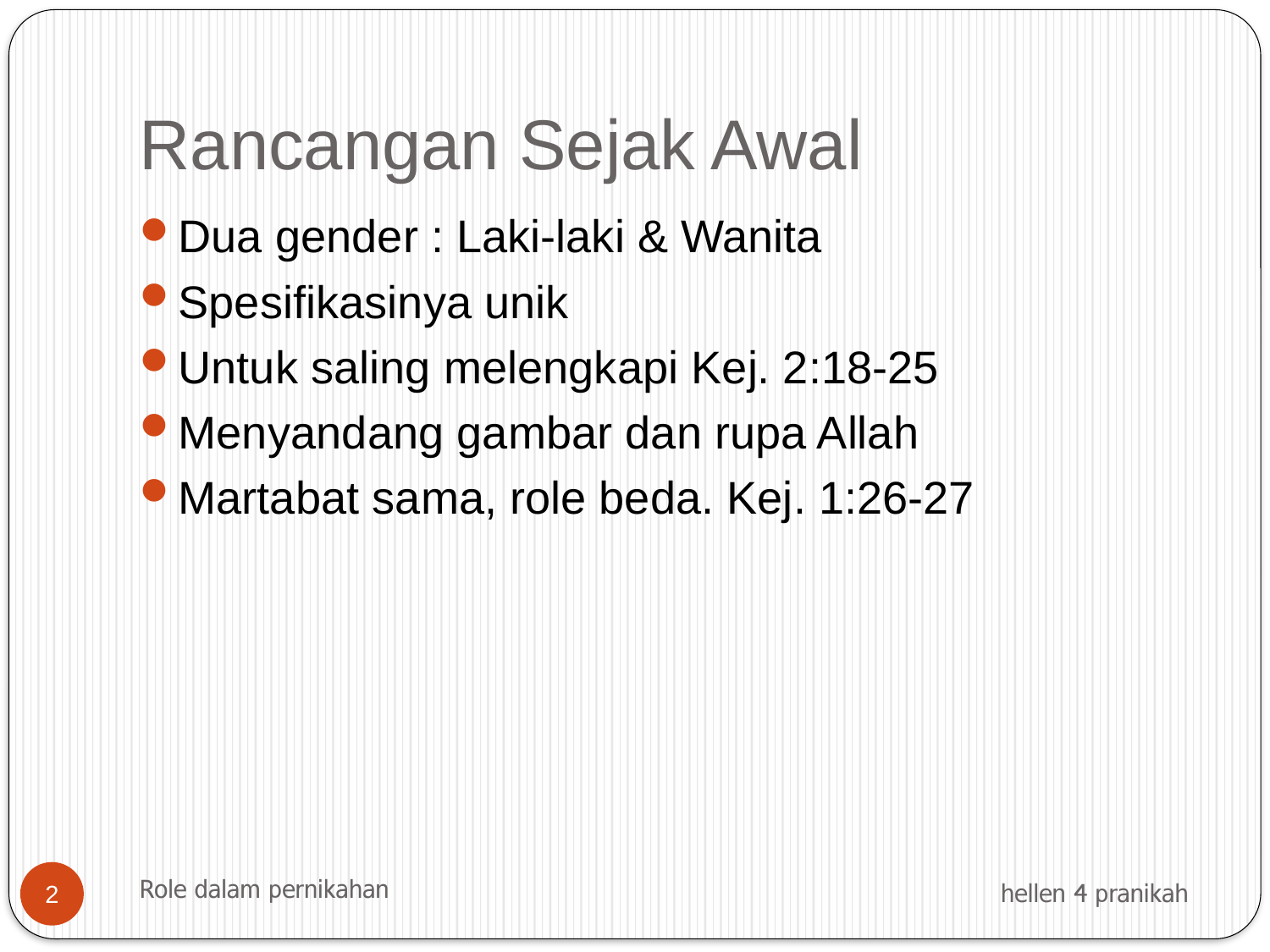

# Rancangan Sejak Awal
Dua gender : Laki-laki & Wanita
Spesifikasinya unik
Untuk saling melengkapi Kej. 2:18-25
Menyandang gambar dan rupa Allah
Martabat sama, role beda. Kej. 1:26-27
Role dalam pernikahan
hellen 4 pranikah
2